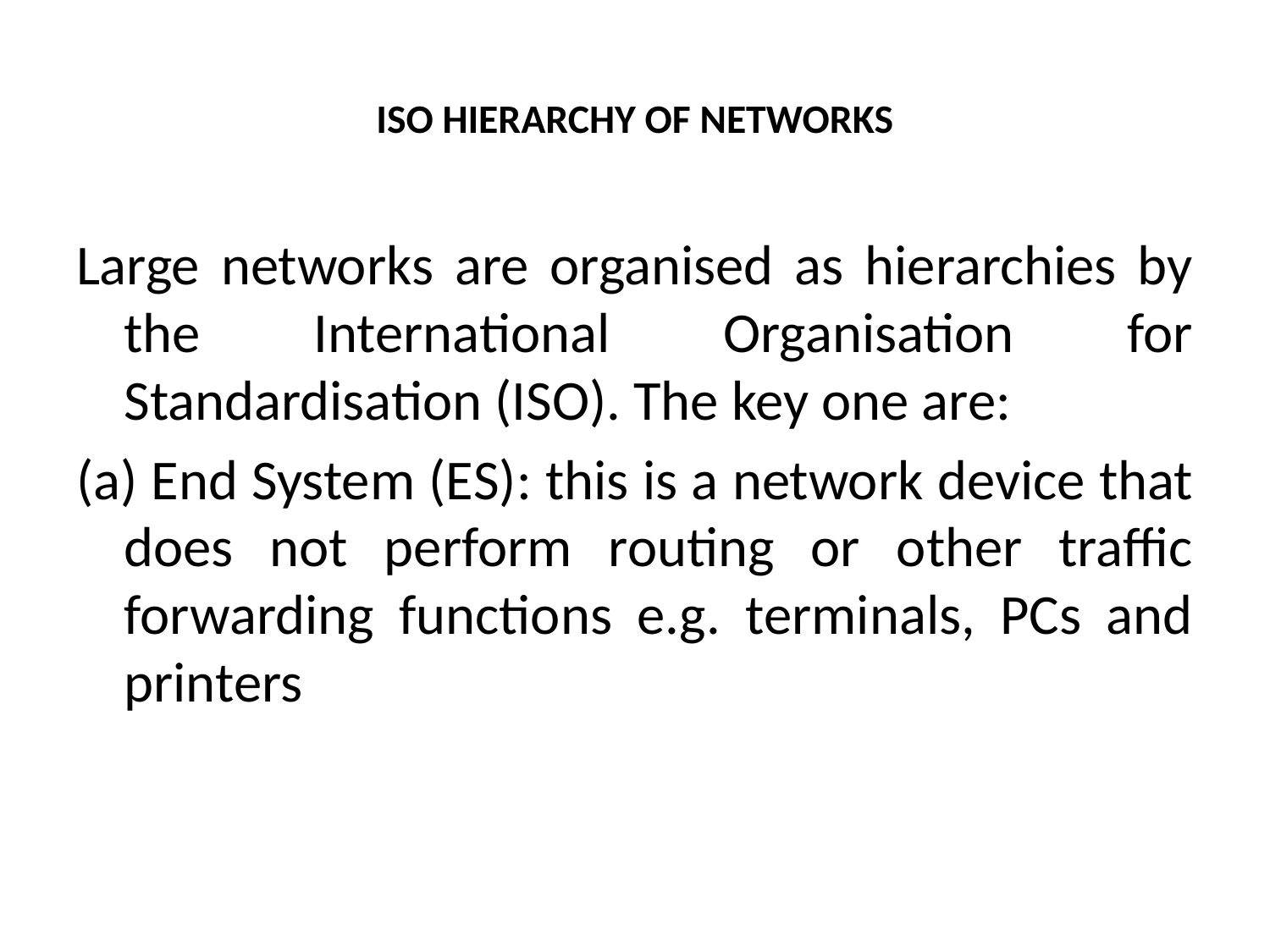

# ISO HIERARCHY OF NETWORKS
Large networks are organised as hierarchies by the International Organisation for Standardisation (ISO). The key one are:
(a) End System (ES): this is a network device that does not perform routing or other traffic forwarding functions e.g. terminals, PCs and printers